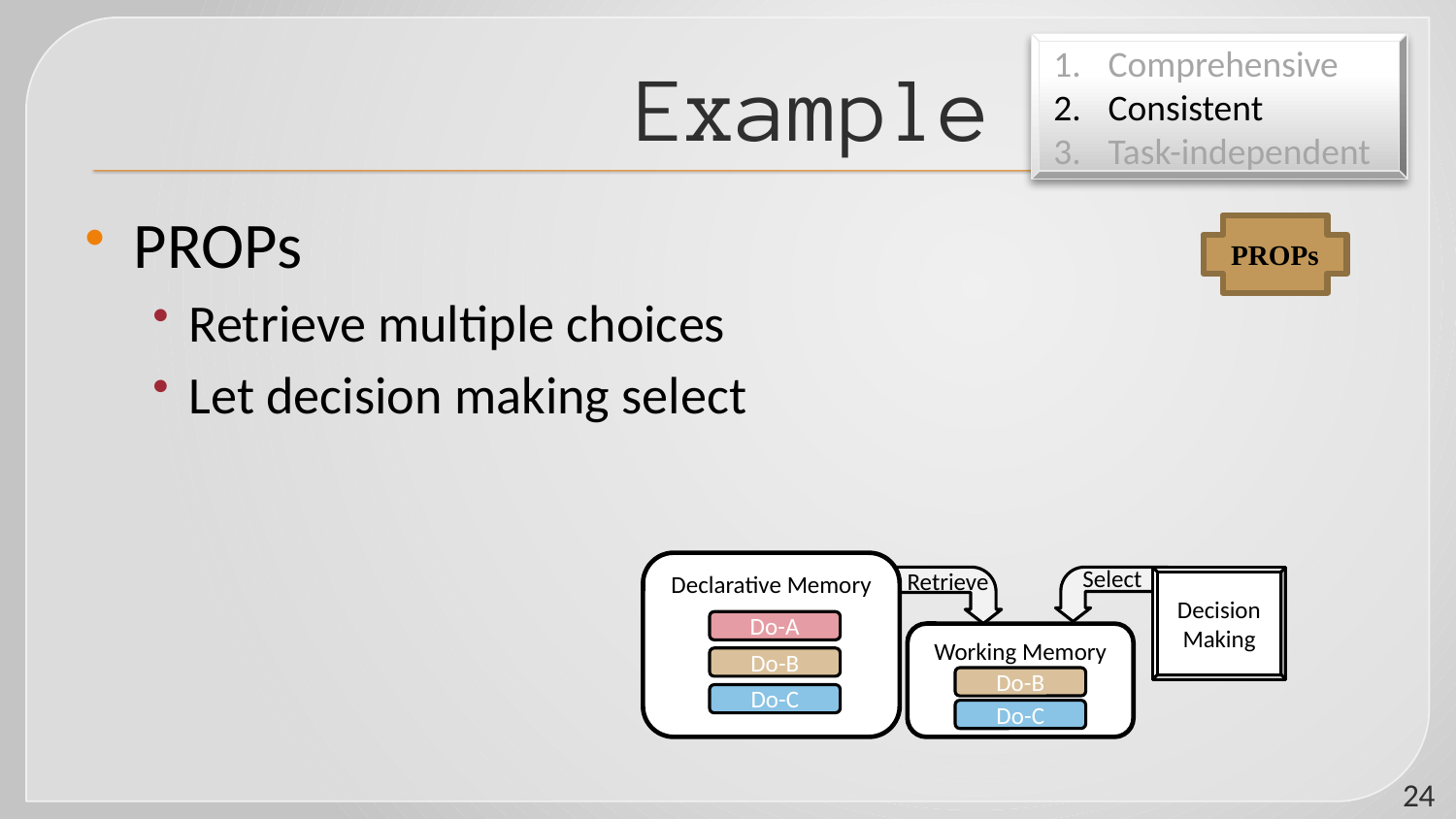

# Example
Comprehensive
Consistent
Task-independent
PROPs
Retrieve multiple choices
Let decision making select

PROPs
Declarative Memory

Select

Retrieve
Decision Making
Do-A
Working Memory
Do-B
Do-B
Do-C
Do-C
24